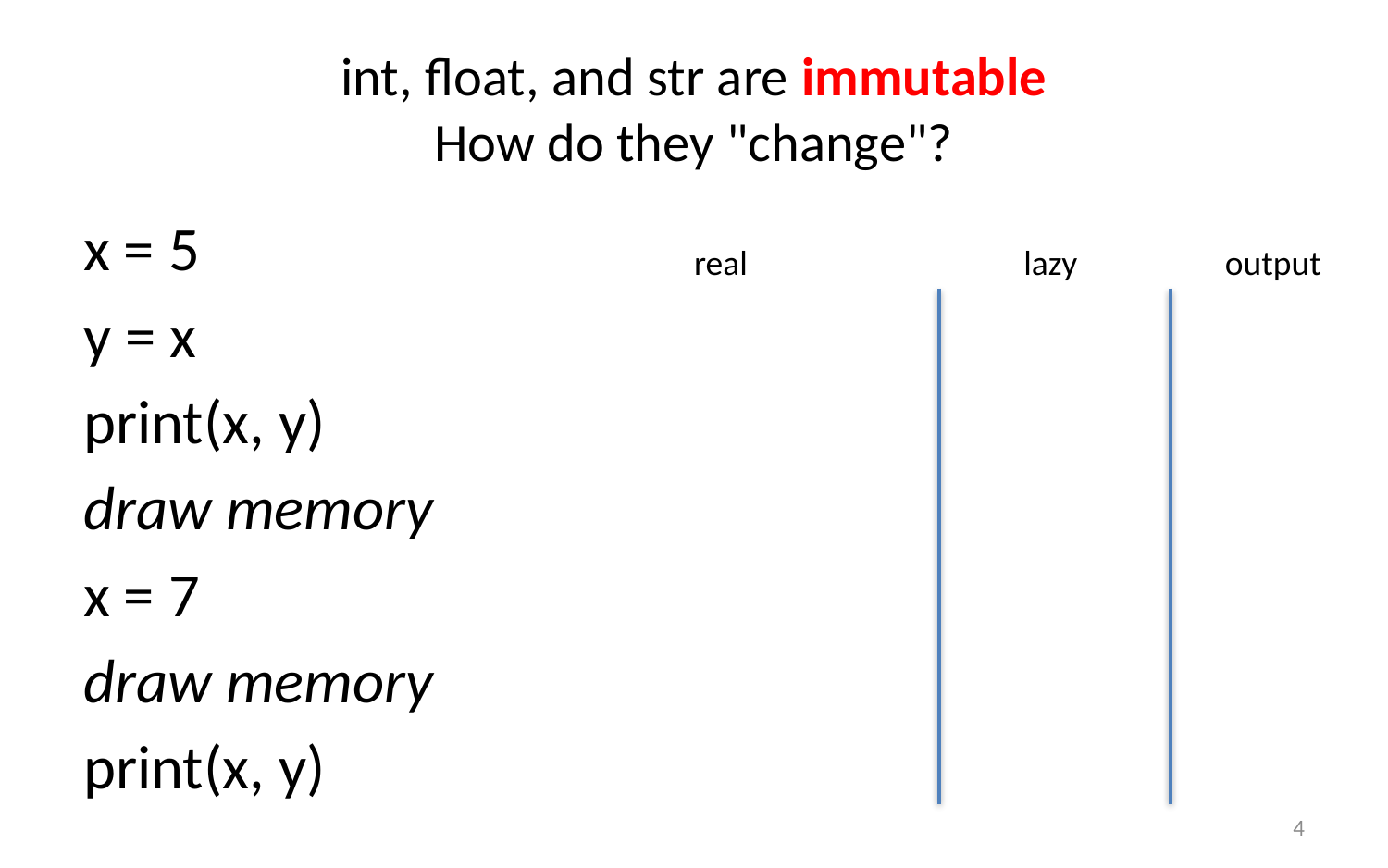

# int, float, and str are immutable How do they "change"?
x = 5
y = x
print(x, y)
draw memory
x = 7
draw memory
print(x, y)
real
lazy
output
4